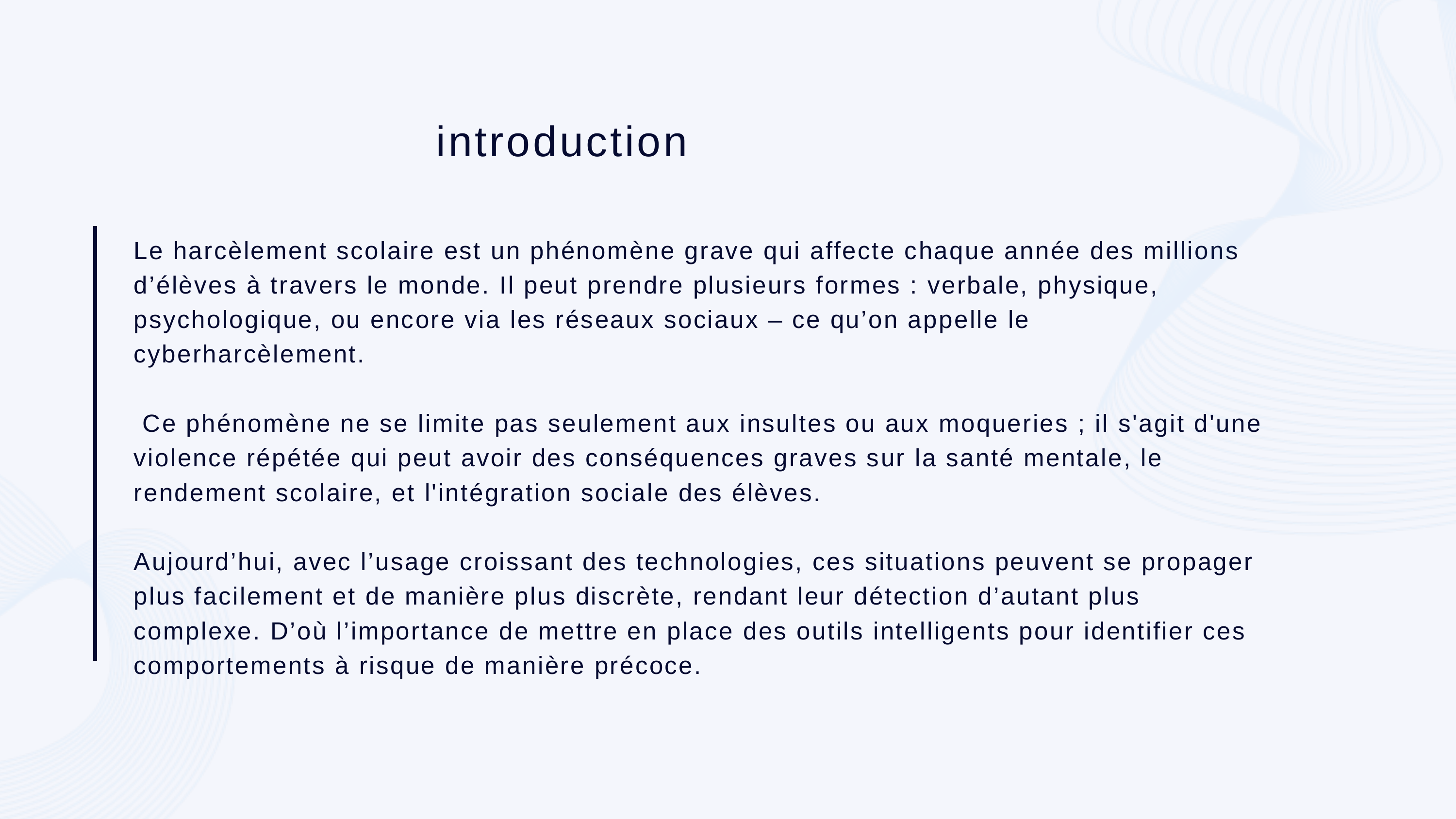

introduction

Le harcèlement scolaire est un phénomène grave qui affecte chaque année des millions d’élèves à travers le monde. Il peut prendre plusieurs formes : verbale, physique, psychologique, ou encore via les réseaux sociaux – ce qu’on appelle le cyberharcèlement.

 Ce phénomène ne se limite pas seulement aux insultes ou aux moqueries ; il s'agit d'une violence répétée qui peut avoir des conséquences graves sur la santé mentale, le rendement scolaire, et l'intégration sociale des élèves.

Aujourd’hui, avec l’usage croissant des technologies, ces situations peuvent se propager plus facilement et de manière plus discrète, rendant leur détection d’autant plus complexe. D’où l’importance de mettre en place des outils intelligents pour identifier ces comportements à risque de manière précoce.